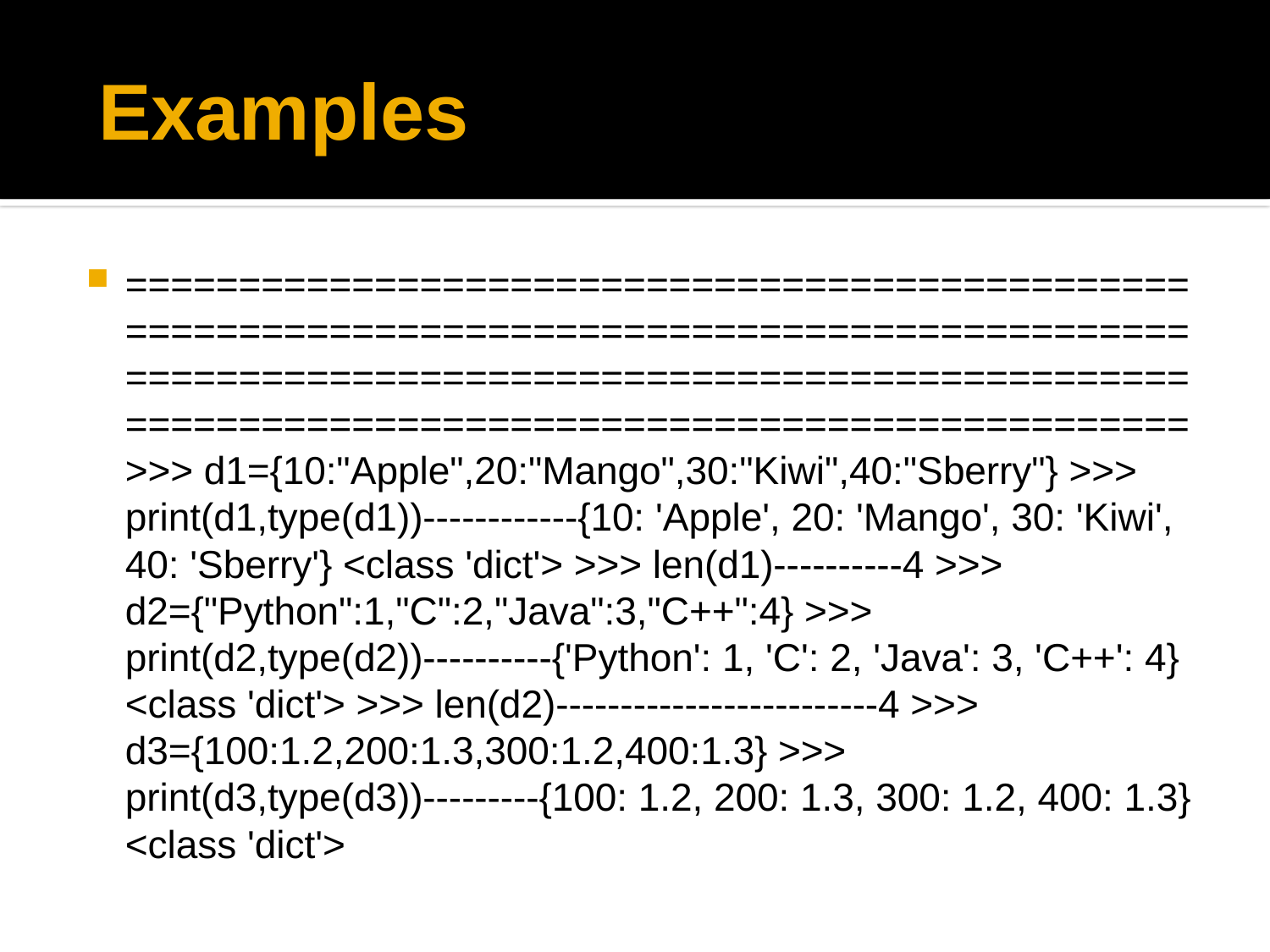

# Examples
============================================================================================== ============================================================================================== >>> d1={10:"Apple",20:"Mango",30:"Kiwi",40:"Sberry"} >>> print(d1,type(d1))------------{10: 'Apple', 20: 'Mango', 30: 'Kiwi', 40: 'Sberry'} <class 'dict'> >>> len(d1)----------4 >>> d2={"Python":1,"C":2,"Java":3,"C++":4} >>> print(d2,type(d2))----------{'Python': 1, 'C': 2, 'Java': 3, 'C++': 4} <class 'dict'> >>> len(d2)-------------------------4 >>> d3={100:1.2,200:1.3,300:1.2,400:1.3} >>> print(d3,type(d3))---------{100: 1.2, 200: 1.3, 300: 1.2, 400: 1.3} <class 'dict'>